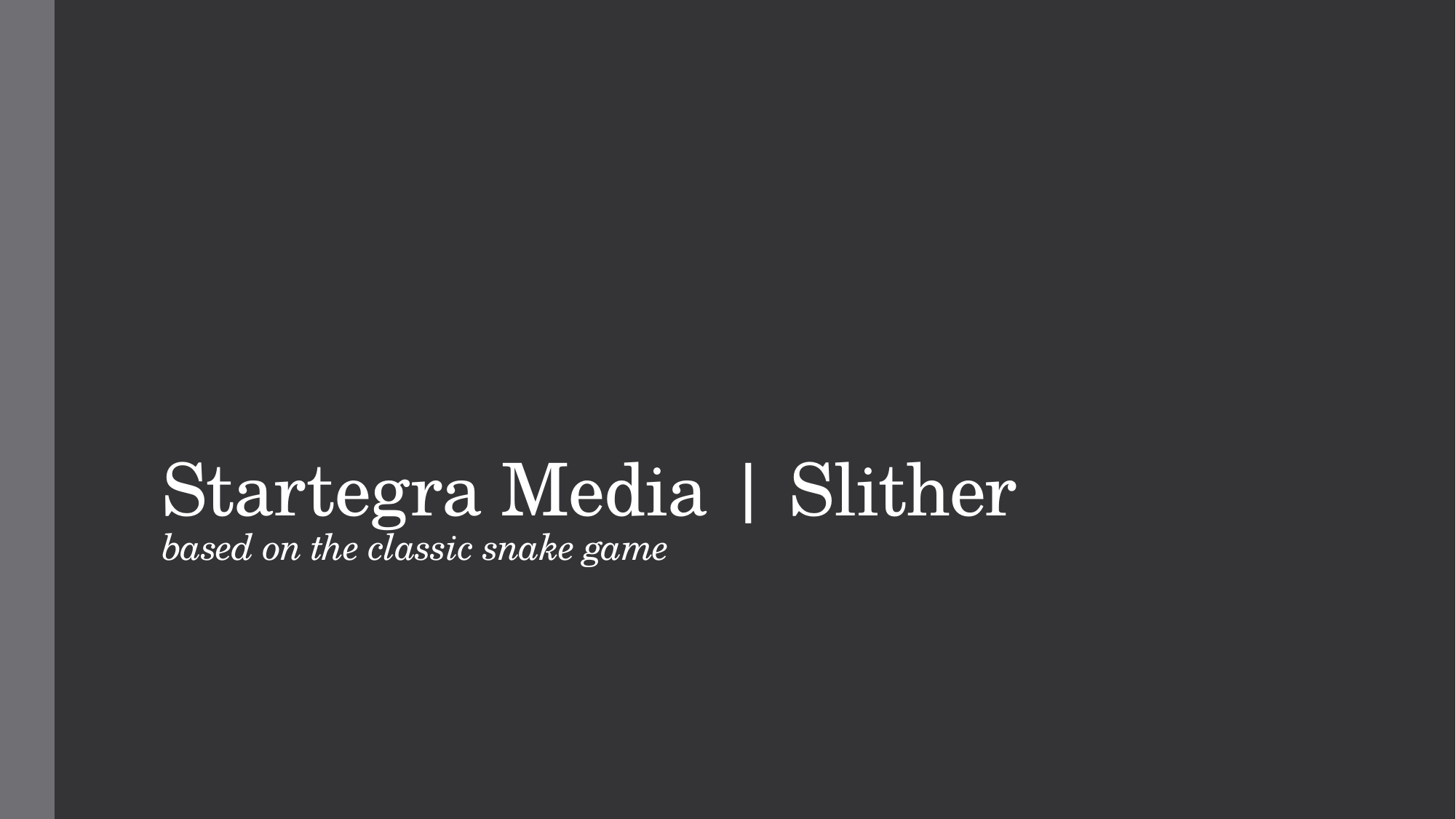

# Startegra Media | Slither based on the classic snake game